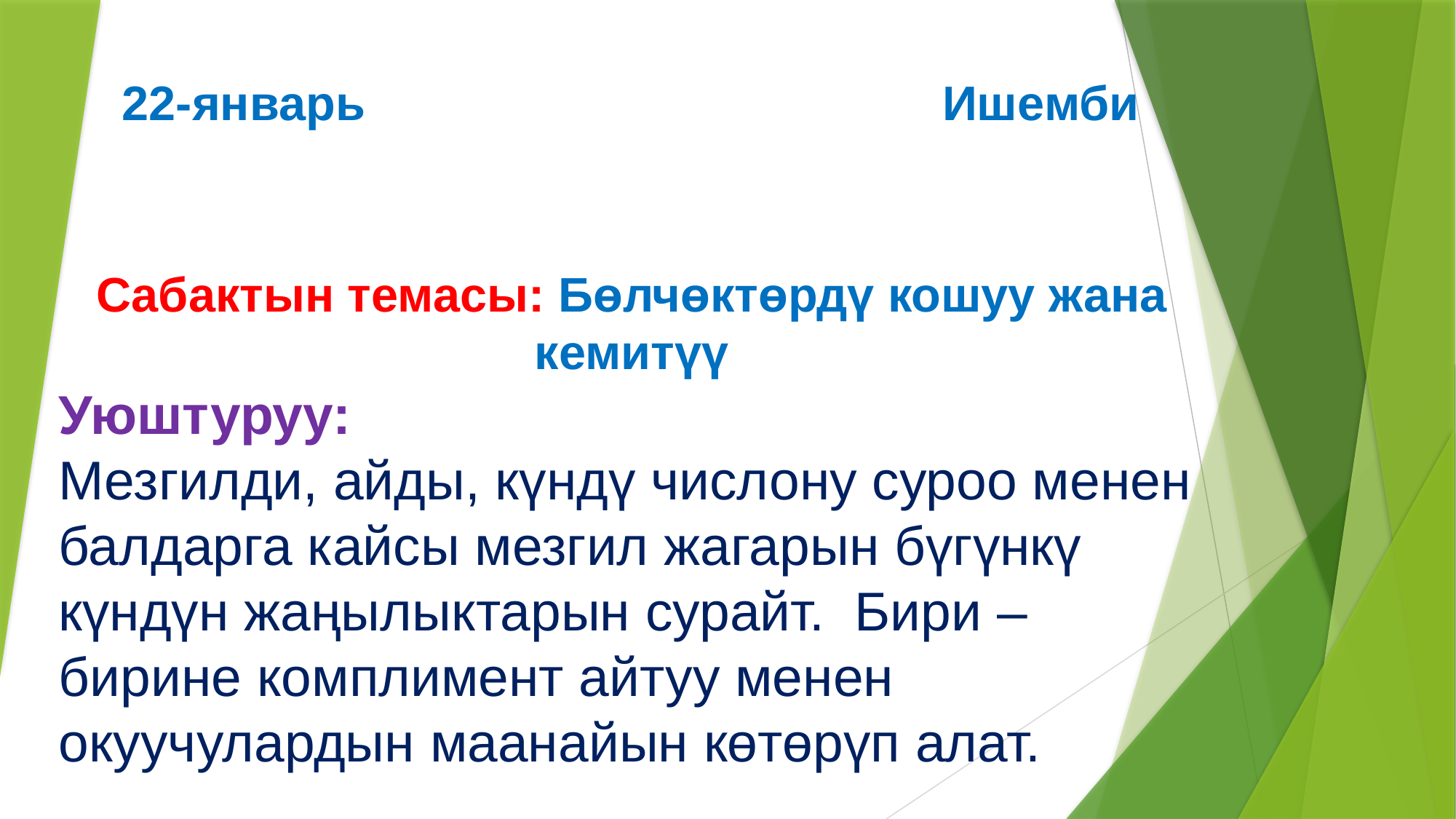

# 22-январь                                           Ишемби
Сабактын темасы: Бөлчөктөрдү кошуу жана кемитүү
Уюштуруу:
Мезгилди, айды, күндү числону суроо менен балдарга кайсы мезгил жагарын бүгүнкү  күндүн жаңылыктарын сурайт.  Бири –бирине комплимент айтуу менен окуучулардын маанайын көтөрүп алат.